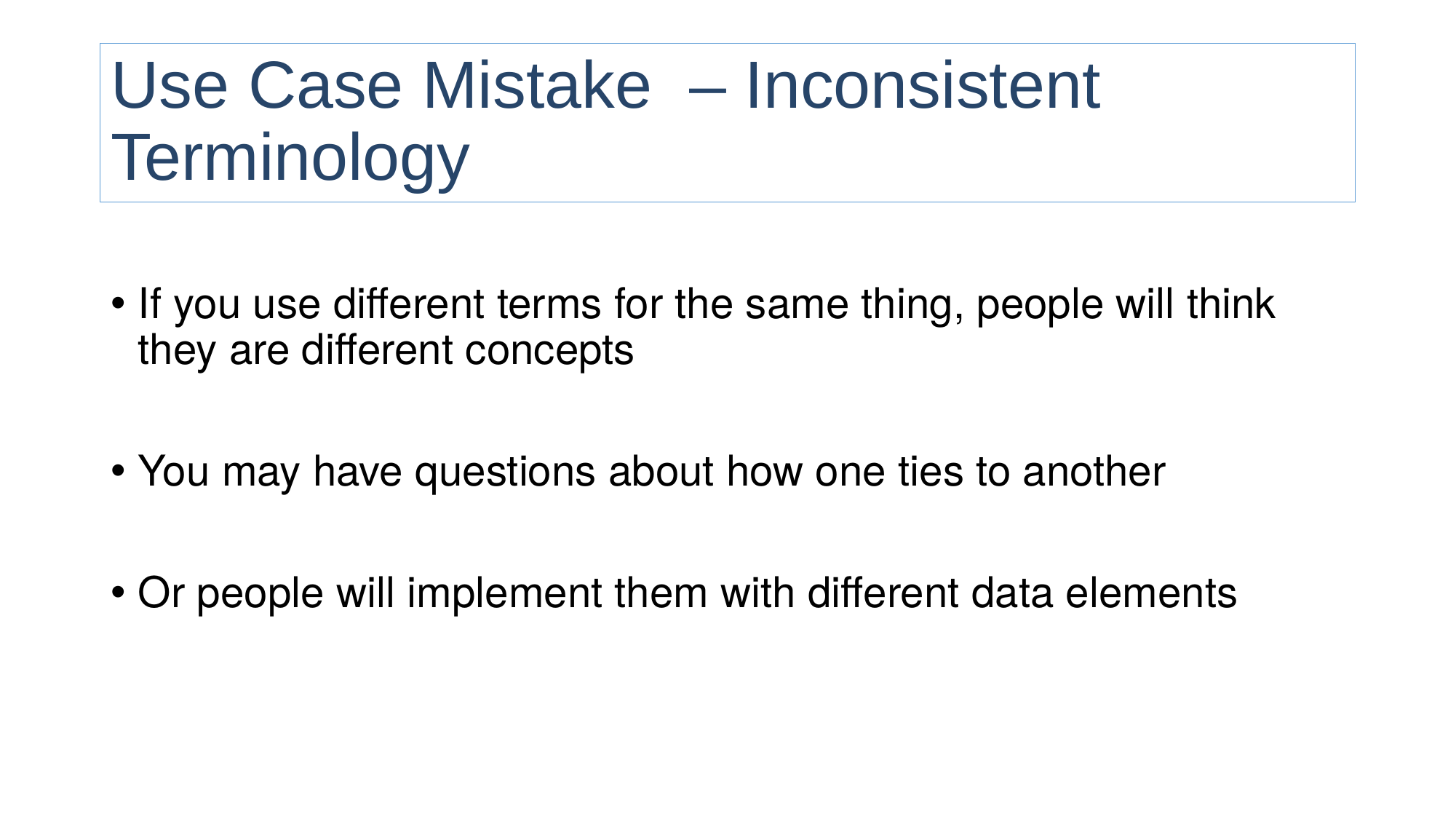

# Use Case Mistake  – Inconsistent Terminology
If you use different terms for the same thing, people will think they are different concepts

You may have questions about how one ties to another

Or people will implement them with different data elements